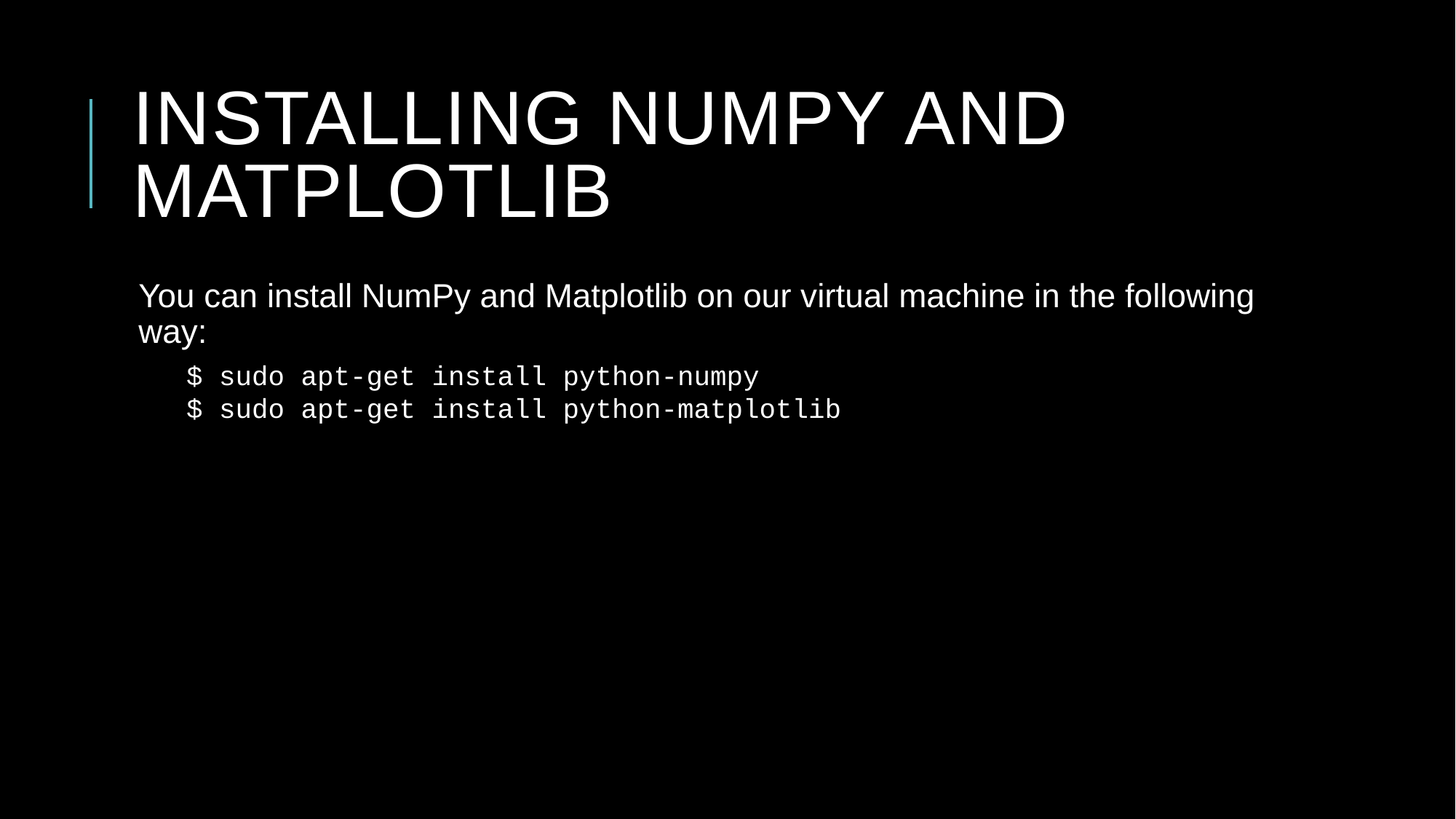

# Installing Numpy and Matplotlib
You can install NumPy and Matplotlib on our virtual machine in the following way:
$ sudo apt-get install python-numpy
$ sudo apt-get install python-matplotlib